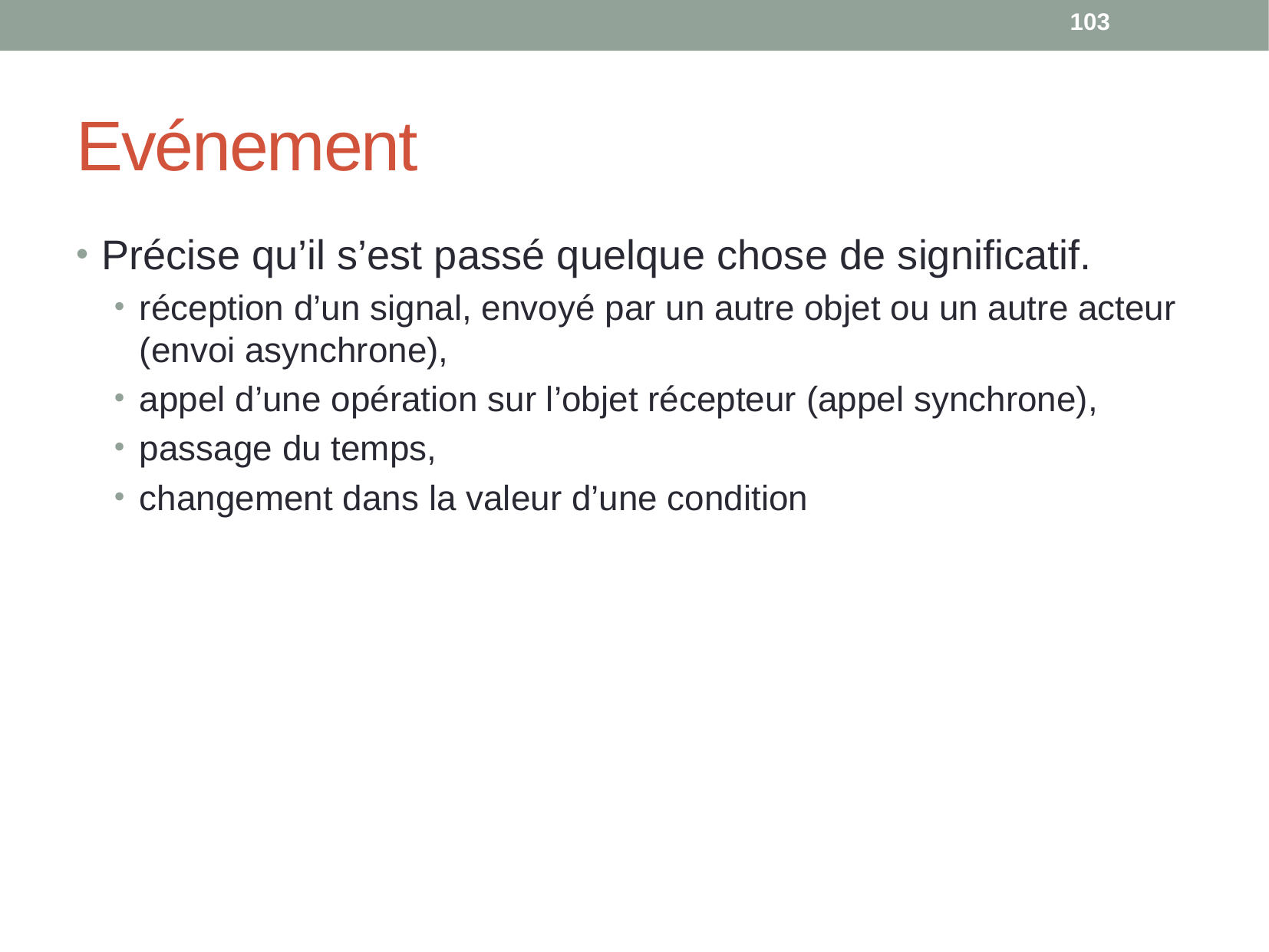

103
# Evénement
Précise qu’il s’est passé quelque chose de significatif.
réception d’un signal, envoyé par un autre objet ou un autre acteur (envoi asynchrone),
appel d’une opération sur l’objet récepteur (appel synchrone),
passage du temps,
changement dans la valeur d’une condition